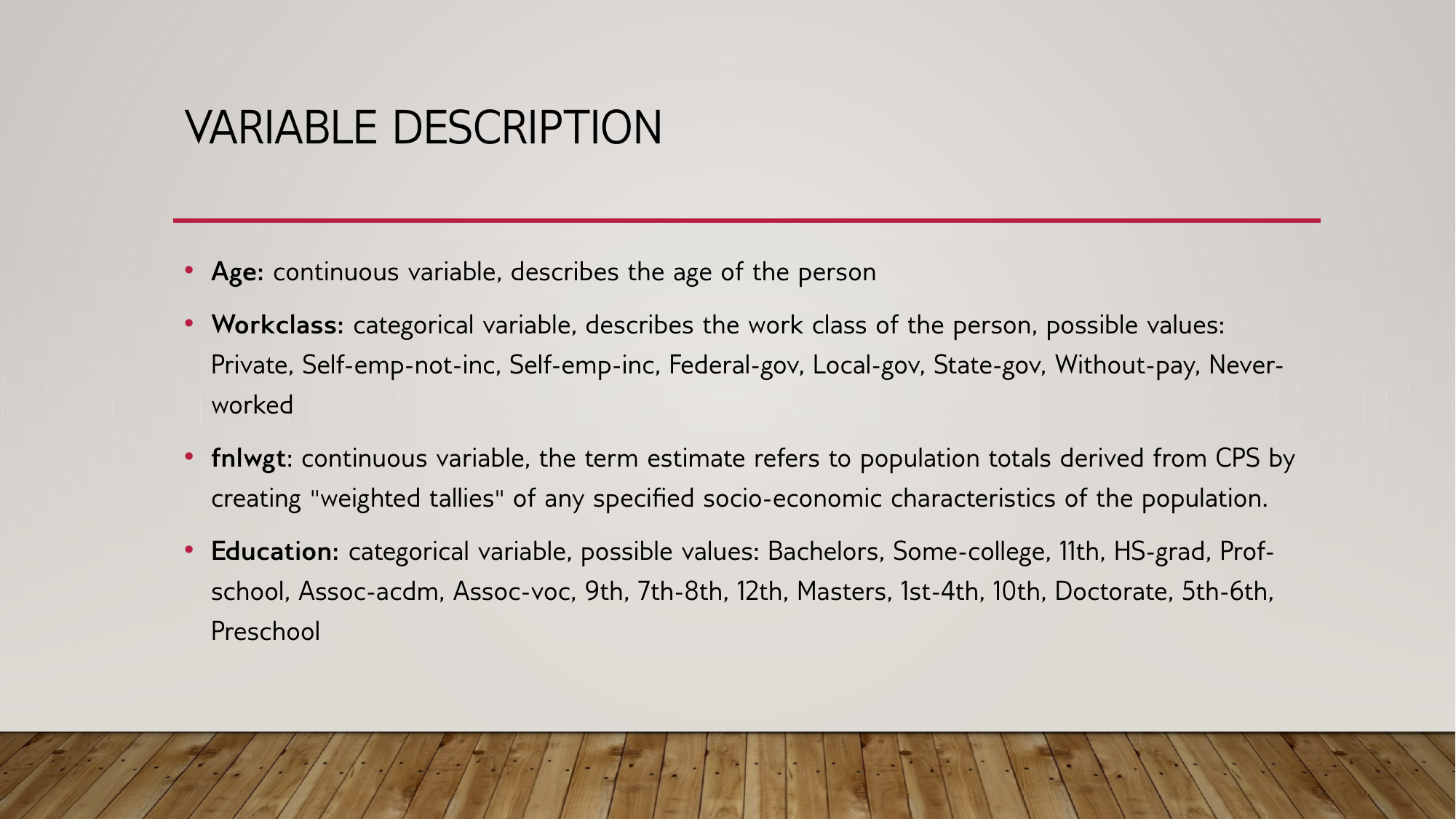

# Variable Description
Age: continuous variable, describes the age of the person
Workclass: categorical variable, describes the work class of the person, possible values: Private, Self-emp-not-inc, Self-emp-inc, Federal-gov, Local-gov, State-gov, Without-pay, Never-worked
fnlwgt: continuous variable, the term estimate refers to population totals derived from CPS by creating "weighted tallies" of any specified socio-economic characteristics of the population.
Education: categorical variable, possible values: Bachelors, Some-college, 11th, HS-grad, Prof-school, Assoc-acdm, Assoc-voc, 9th, 7th-8th, 12th, Masters, 1st-4th, 10th, Doctorate, 5th-6th, Preschool